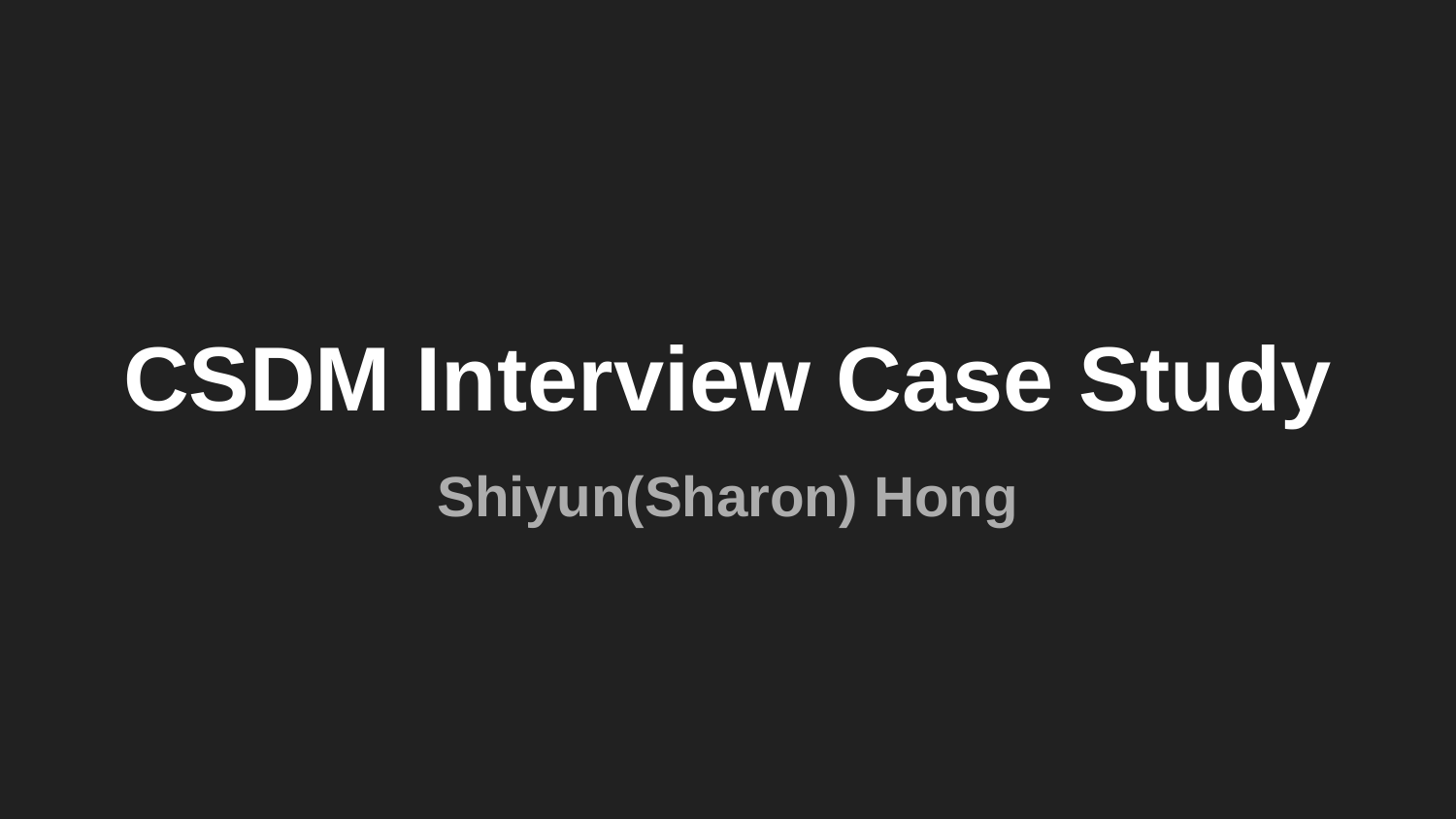

# CSDM Interview Case Study
Shiyun(Sharon) Hong